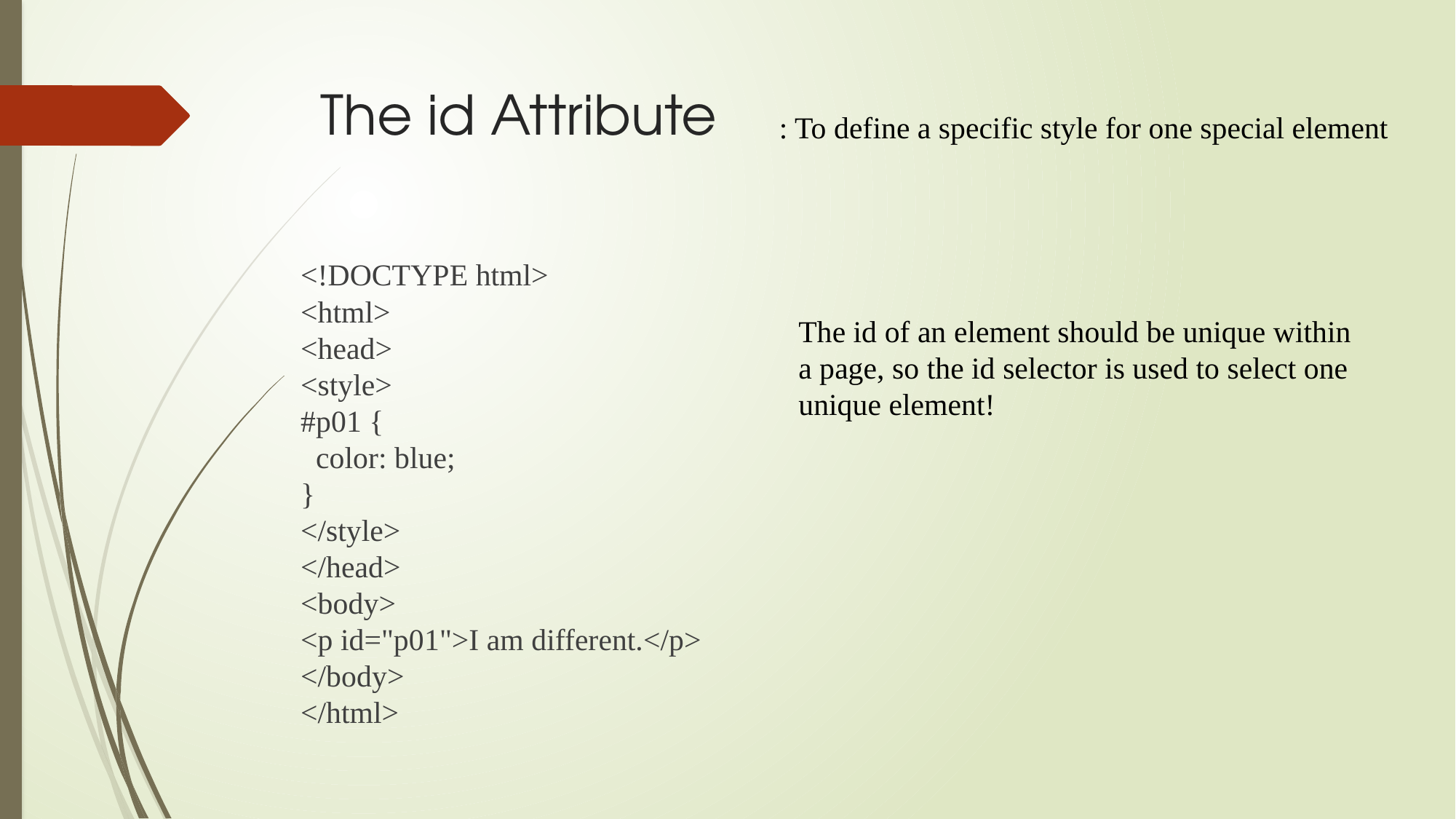

# The id Attribute
: To define a specific style for one special element
<!DOCTYPE html>
<html>
<head>
<style>
#p01 {
  color: blue;
}
</style>
</head>
<body>
<p id="p01">I am different.</p>
</body>
</html>

The id of an element should be unique within a page, so the id selector is used to select one unique element!